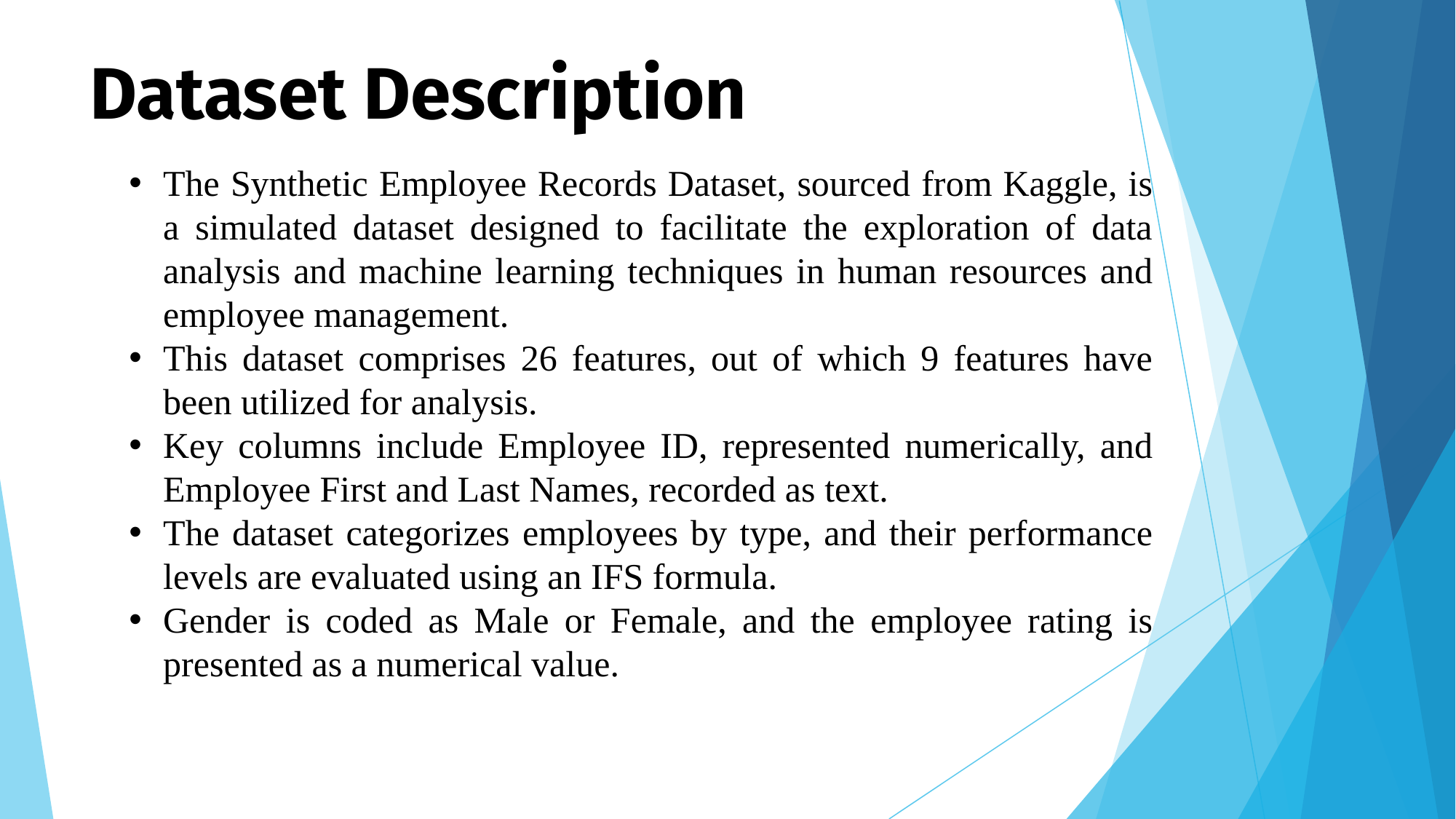

# Dataset Description
The Synthetic Employee Records Dataset, sourced from Kaggle, is a simulated dataset designed to facilitate the exploration of data analysis and machine learning techniques in human resources and employee management.
This dataset comprises 26 features, out of which 9 features have been utilized for analysis.
Key columns include Employee ID, represented numerically, and Employee First and Last Names, recorded as text.
The dataset categorizes employees by type, and their performance levels are evaluated using an IFS formula.
Gender is coded as Male or Female, and the employee rating is presented as a numerical value.